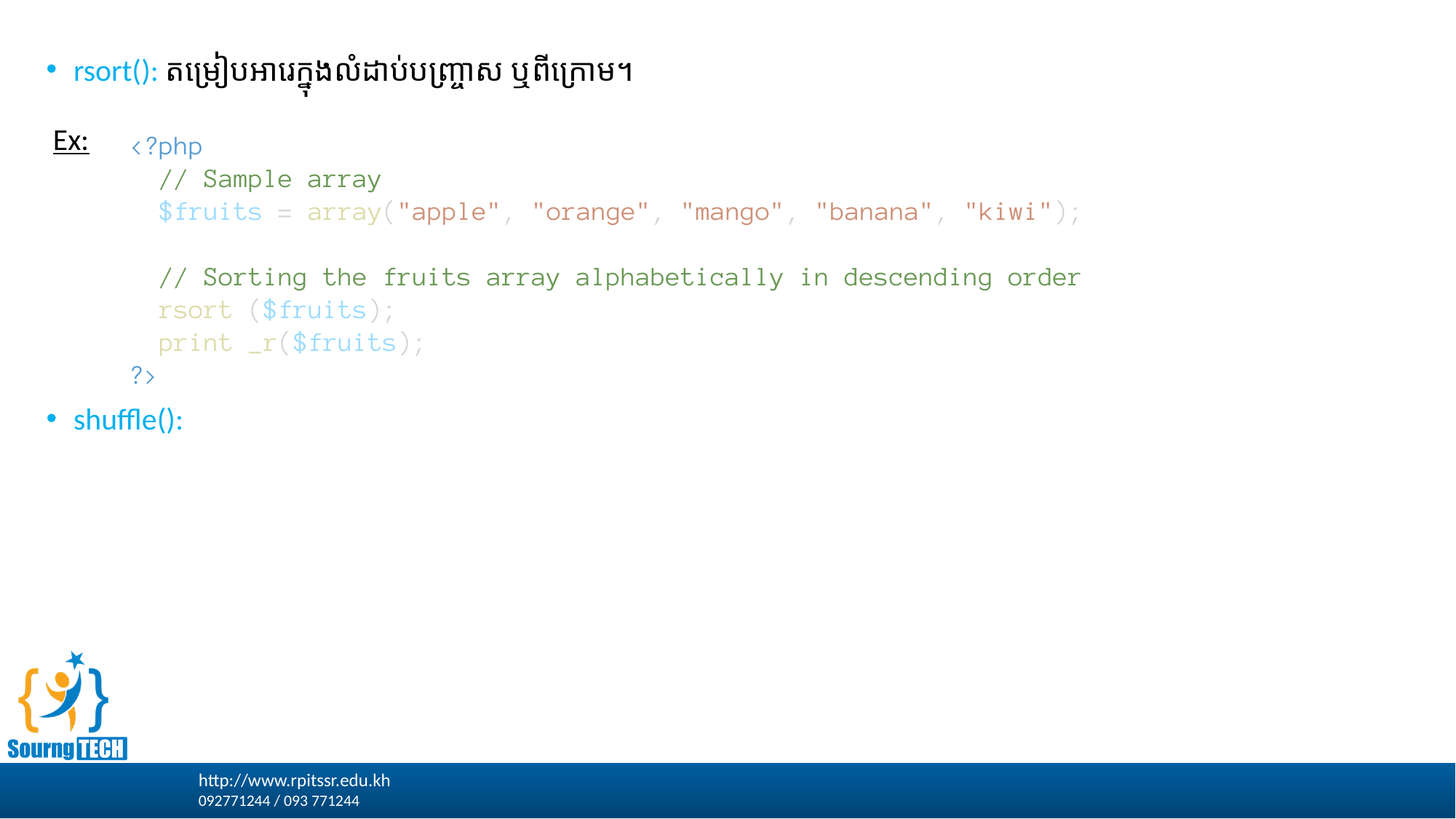

rsort(): តម្រៀបអារេក្នុងលំដាប់បញ្ច្រាស ឬពីក្រោម។
 Ex:

shuffle():
<?php
  // Sample array
  $fruits = array("apple", "orange", "mango", "banana", "kiwi");
  // Sorting the fruits array alphabetically in descending order
  rsort ($fruits);
  print _r($fruits);
?>